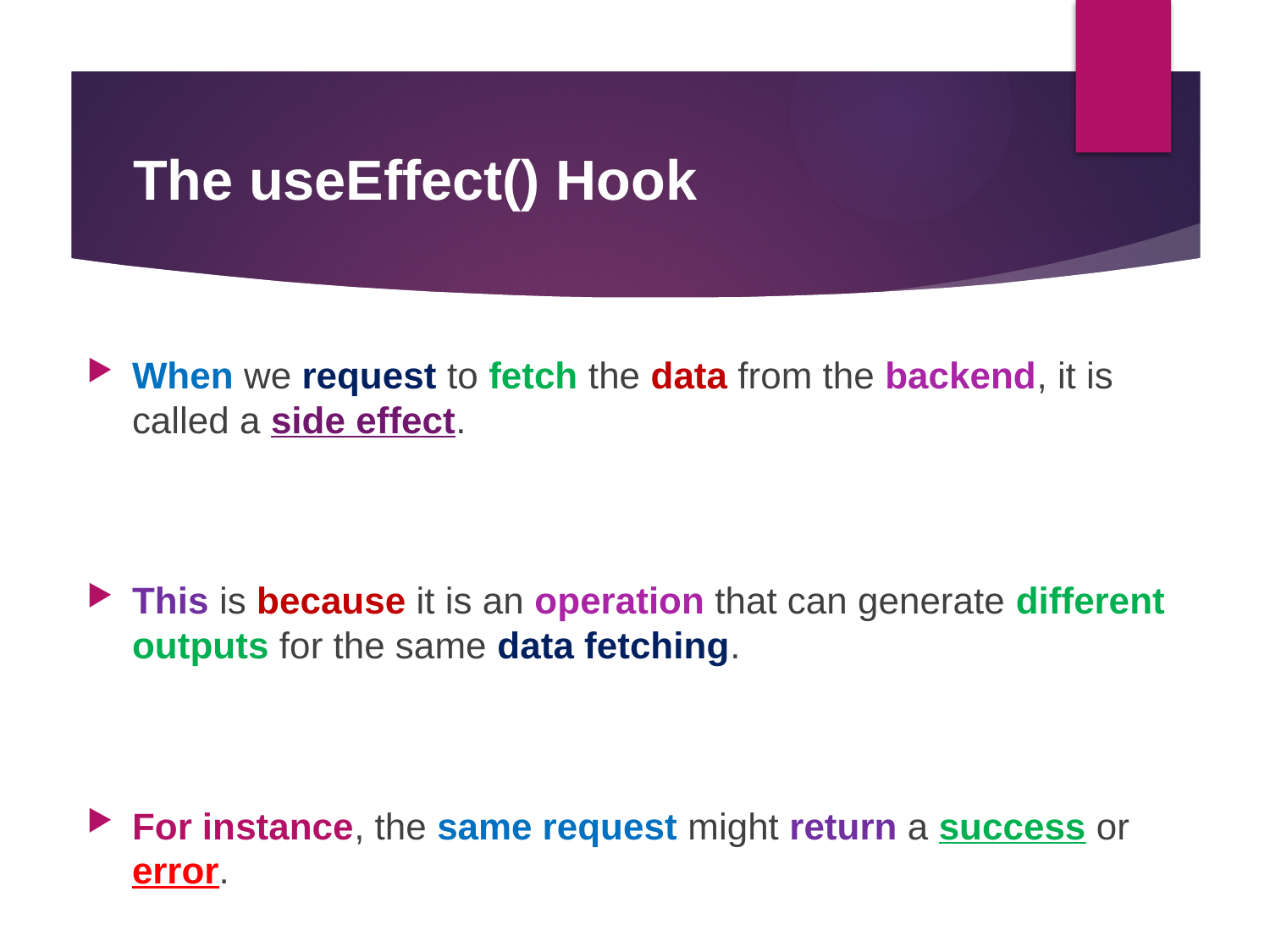

#
The useEffect() Hook
When we request to fetch the data from the backend, it is called a side effect.

This is because it is an operation that can generate different outputs for the same data fetching.

For instance, the same request might return a success or error.